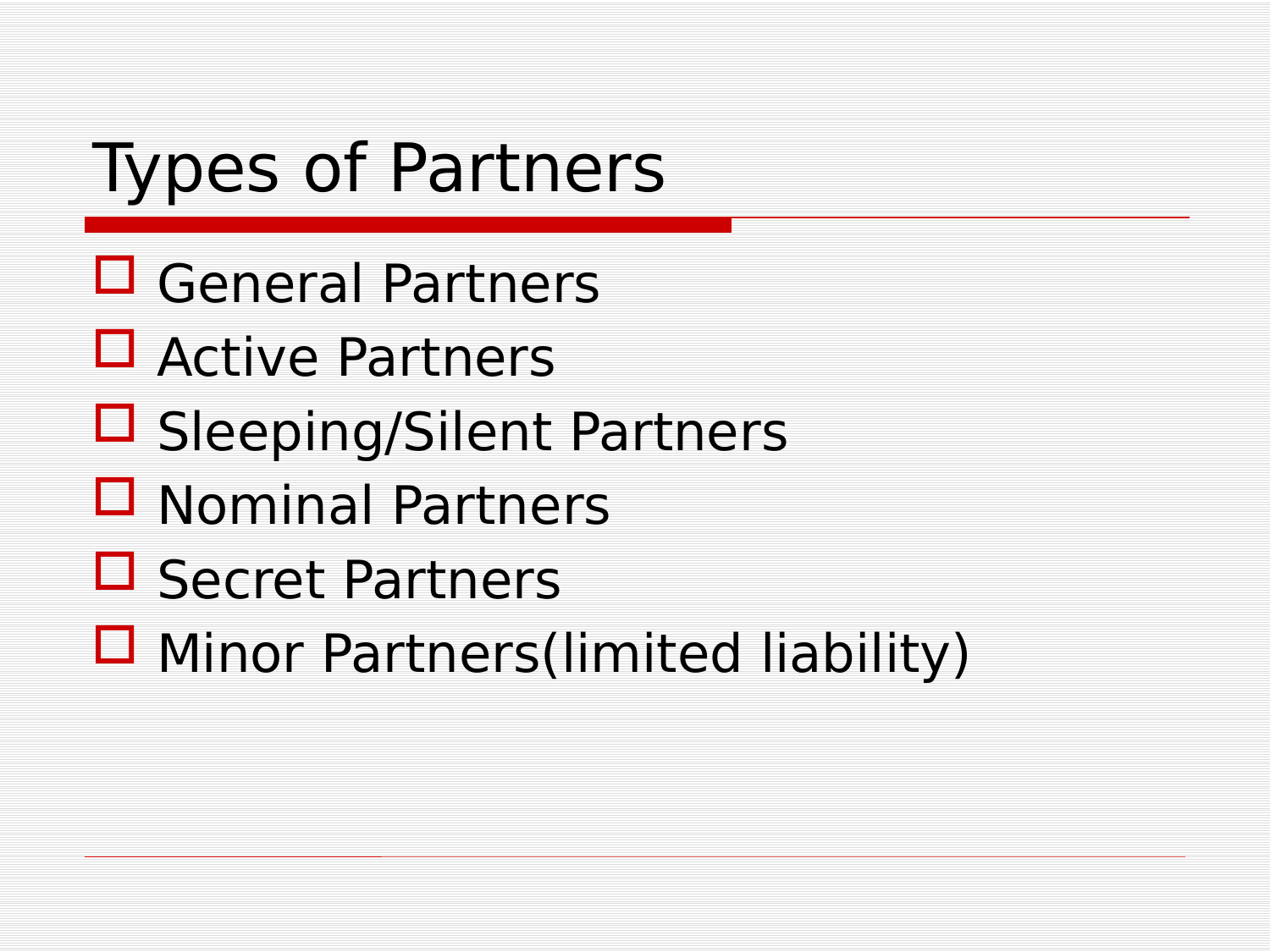

# Types of Partners
General Partners
Active Partners
Sleeping/Silent Partners
Nominal Partners
Secret Partners
Minor Partners(limited liability)